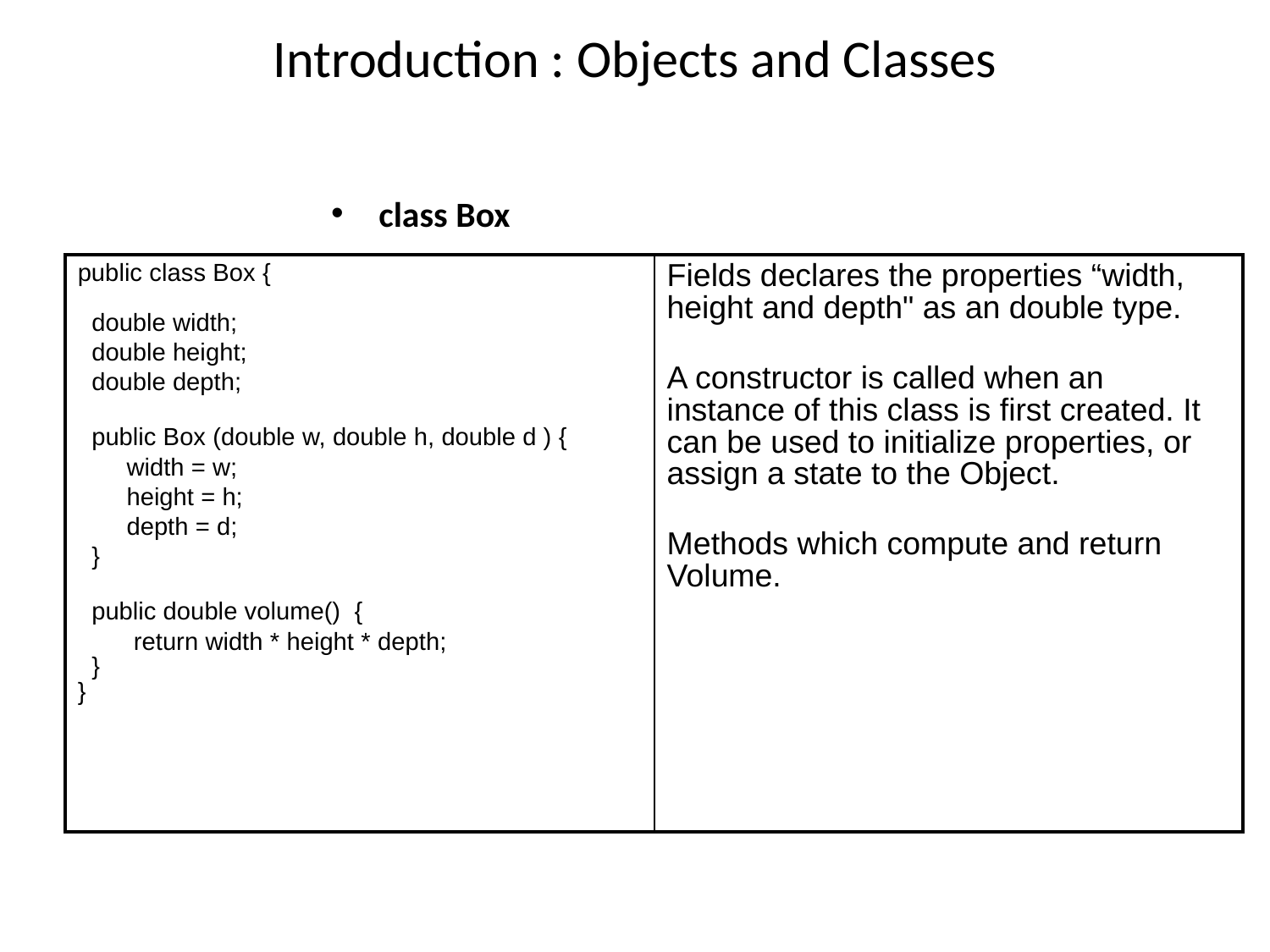

# Introduction : Objects and Classes
class Box

| public class Box {   double width; double height; double depth;     public Box (double w, double h, double d ) { width = w; height = h; depth = d;   }  public double volume()  { return width \* height \* depth;   } } | Fields declares the properties “width, height and depth" as an double type. A constructor is called when an instance of this class is first created. It can be used to initialize properties, or assign a state to the Object. Methods which compute and return Volume. |
| --- | --- |